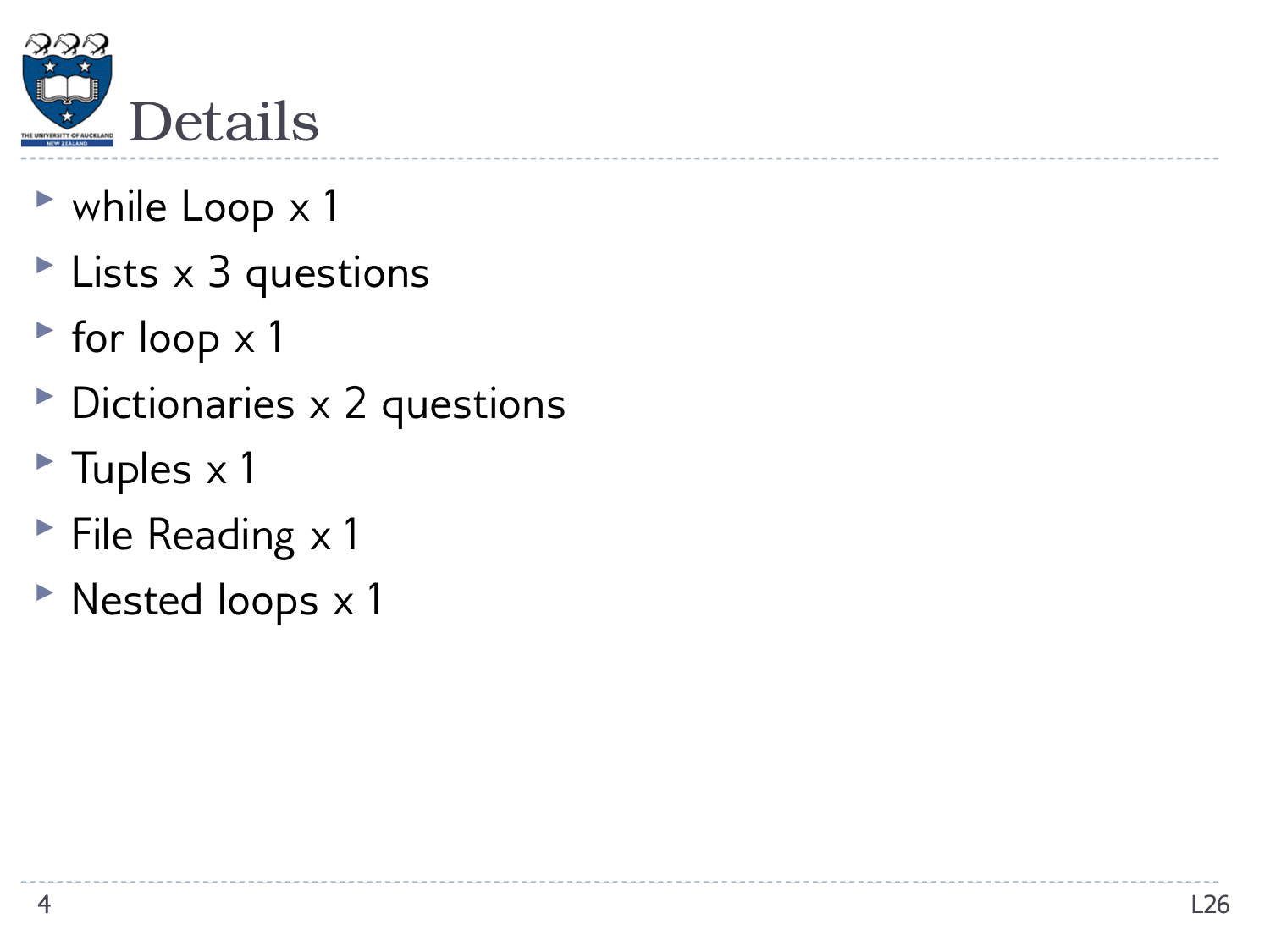

# Details
while Loop x 1
Lists x 3 questions
for loop x 1
Dictionaries x 2 questions
Tuples x 1
File Reading x 1
Nested loops x 1

4
L26